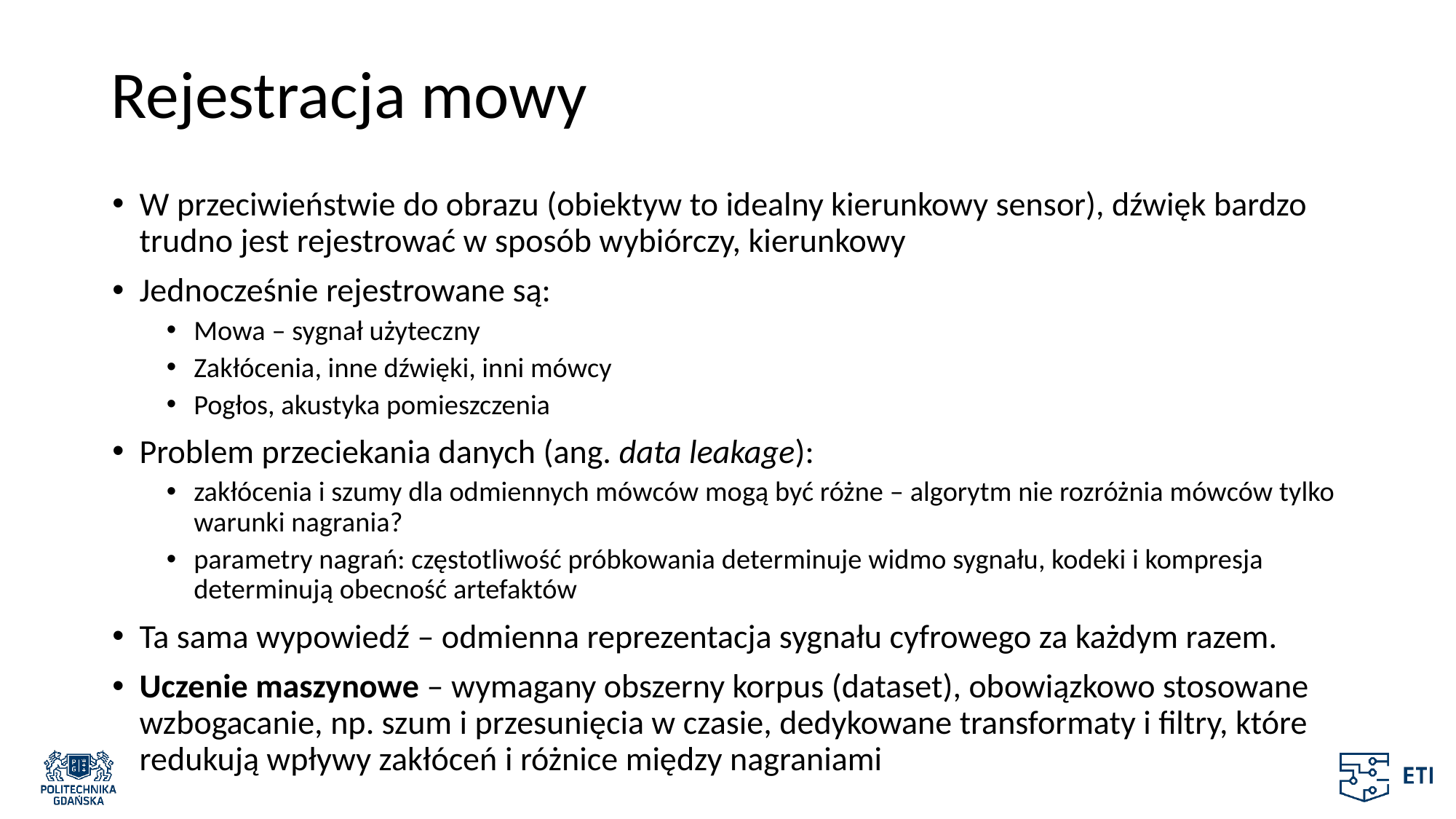

# Rejestracja mowy
W przeciwieństwie do obrazu (obiektyw to idealny kierunkowy sensor), dźwięk bardzo trudno jest rejestrować w sposób wybiórczy, kierunkowy
Jednocześnie rejestrowane są:
Mowa – sygnał użyteczny
Zakłócenia, inne dźwięki, inni mówcy
Pogłos, akustyka pomieszczenia
Problem przeciekania danych (ang. data leakage):
zakłócenia i szumy dla odmiennych mówców mogą być różne – algorytm nie rozróżnia mówców tylko warunki nagrania?
parametry nagrań: częstotliwość próbkowania determinuje widmo sygnału, kodeki i kompresja determinują obecność artefaktów
Ta sama wypowiedź – odmienna reprezentacja sygnału cyfrowego za każdym razem.
Uczenie maszynowe – wymagany obszerny korpus (dataset), obowiązkowo stosowane wzbogacanie, np. szum i przesunięcia w czasie, dedykowane transformaty i filtry, które redukują wpływy zakłóceń i różnice między nagraniami